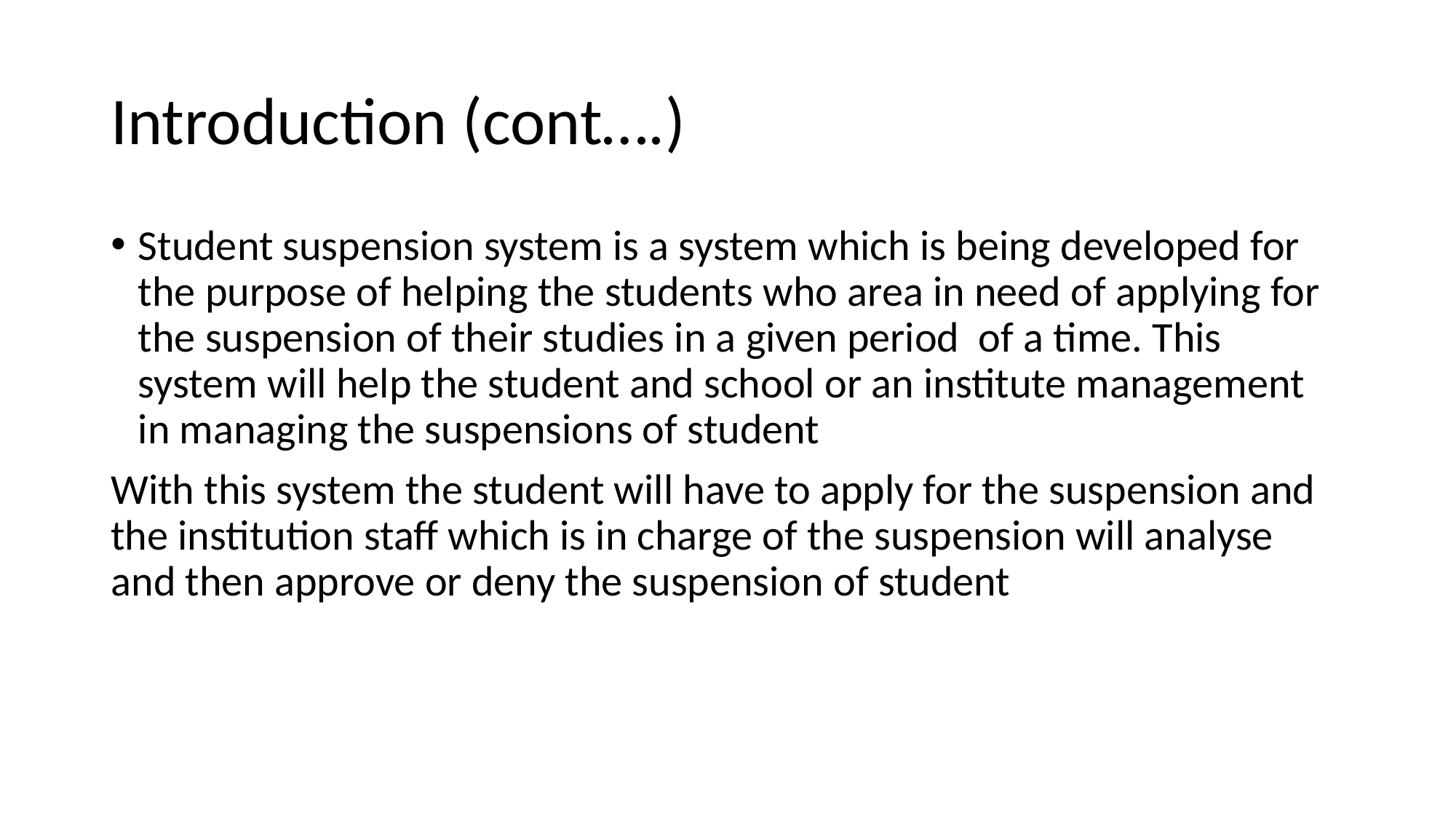

# Introduction (cont….)
Student suspension system is a system which is being developed for the purpose of helping the students who area in need of applying for the suspension of their studies in a given period  of a time. This system will help the student and school or an institute management in managing the suspensions of student
With this system the student will have to apply for the suspension and the institution staff which is in charge of the suspension will analyse and then approve or deny the suspension of student